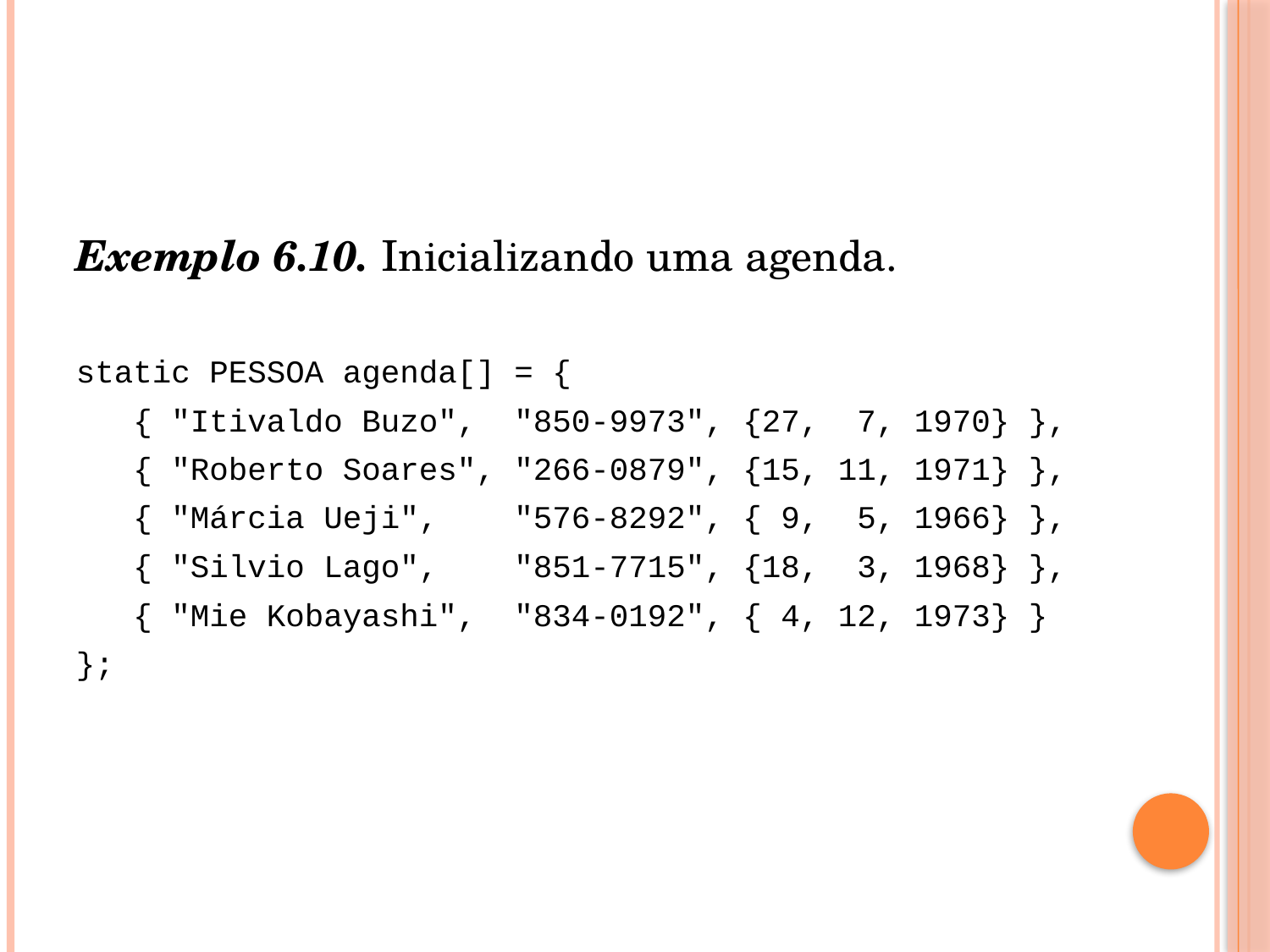

#
Exemplo 6.10. Inicializando uma agenda.

static PESSOA agenda[] = {
   { "Itivaldo Buzo",  "850-9973", {27,  7, 1970} },
   { "Roberto Soares", "266-0879", {15, 11, 1971} },
   { "Márcia Ueji",    "576-8292", { 9,  5, 1966} },
   { "Silvio Lago",    "851-7715", {18,  3, 1968} },
   { "Mie Kobayashi",  "834-0192", { 4, 12, 1973} }
};